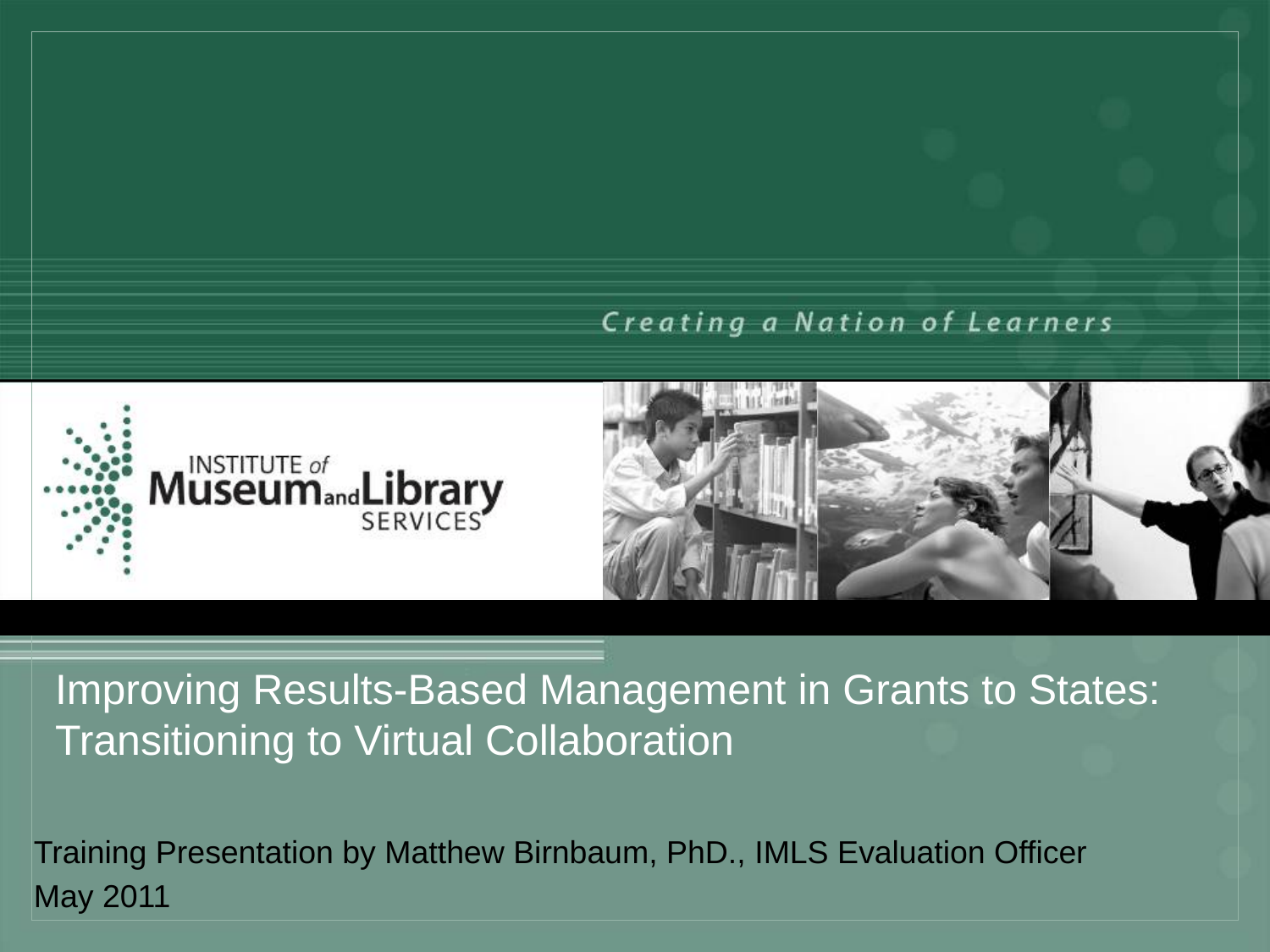

# Improving Results-Based Management in Grants to States: Transitioning to Virtual Collaboration
Training Presentation by Matthew Birnbaum, PhD., IMLS Evaluation Officer
May 2011